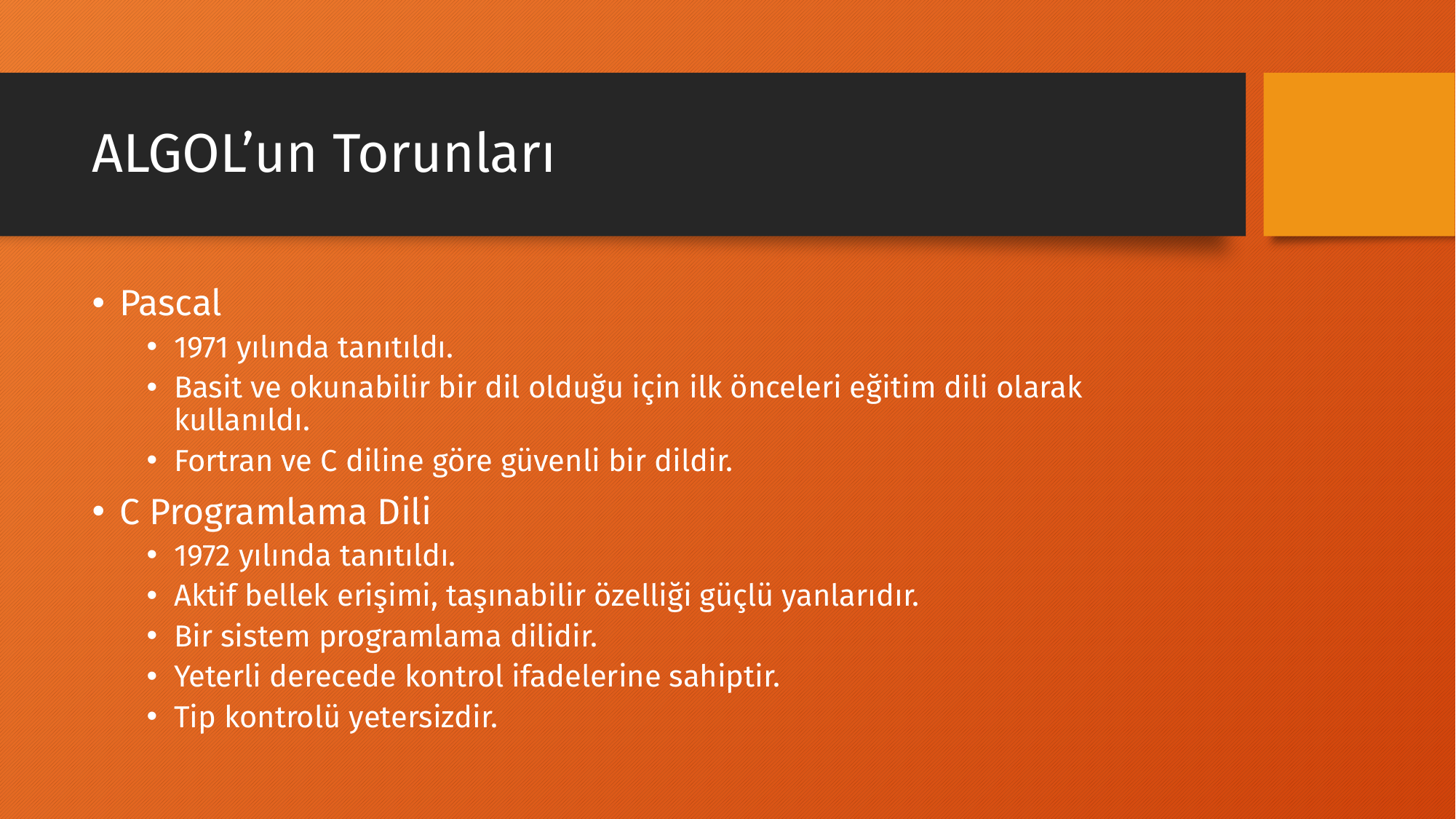

# ALGOL’un Torunları
Pascal
1971 yılında tanıtıldı.
Basit ve okunabilir bir dil olduğu için ilk önceleri eğitim dili olarak kullanıldı.
Fortran ve C diline göre güvenli bir dildir.
C Programlama Dili
1972 yılında tanıtıldı.
Aktif bellek erişimi, taşınabilir özelliği güçlü yanlarıdır.
Bir sistem programlama dilidir.
Yeterli derecede kontrol ifadelerine sahiptir.
Tip kontrolü yetersizdir.